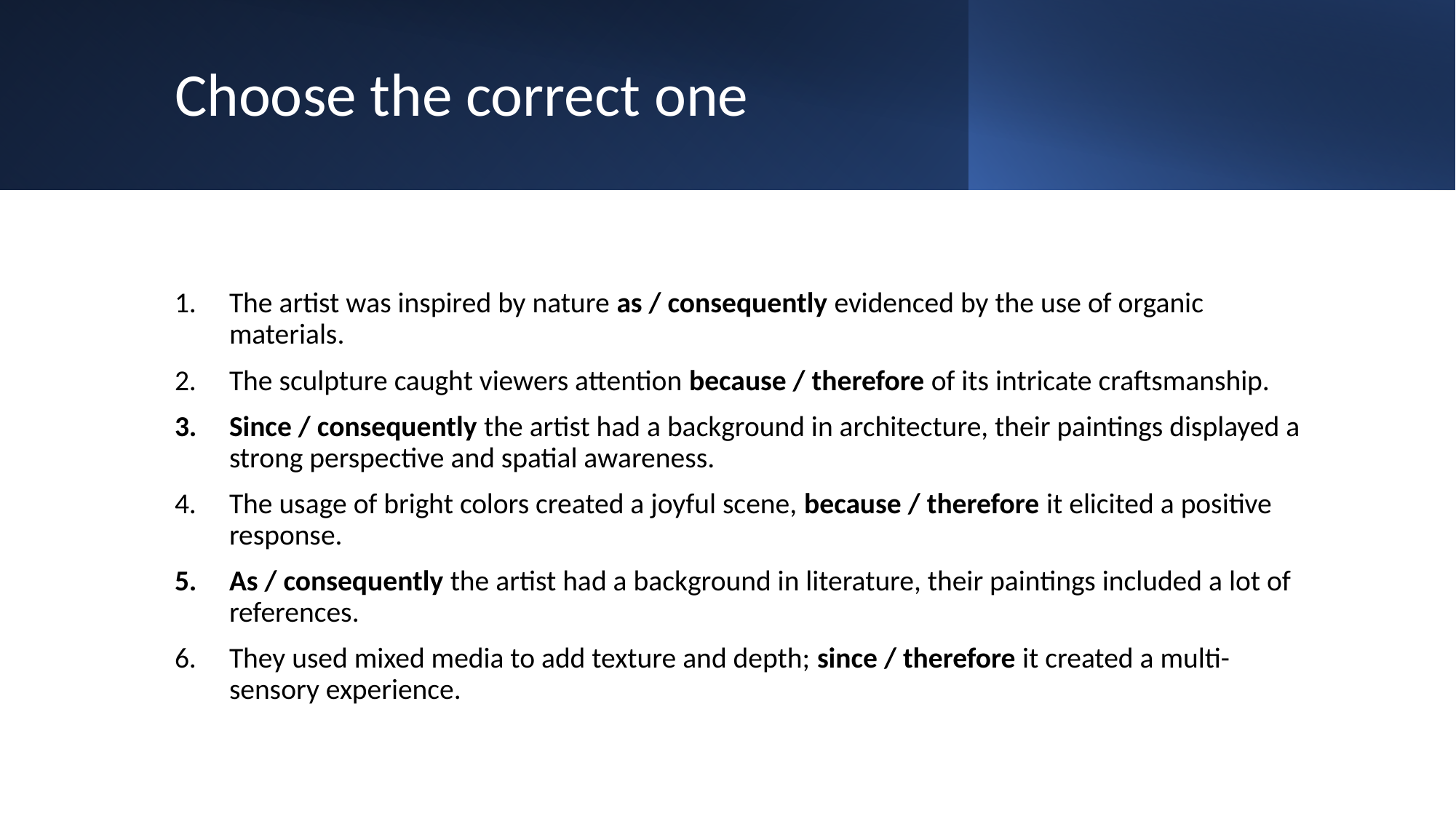

# Choose the correct one
The artist was inspired by nature as / consequently evidenced by the use of organic materials.
The sculpture caught viewers attention because / therefore of its intricate craftsmanship.
Since / consequently the artist had a background in architecture, their paintings displayed a strong perspective and spatial awareness.
The usage of bright colors created a joyful scene, because / therefore it elicited a positive response.
As / consequently the artist had a background in literature, their paintings included a lot of references.
They used mixed media to add texture and depth; since / therefore it created a multi-sensory experience.